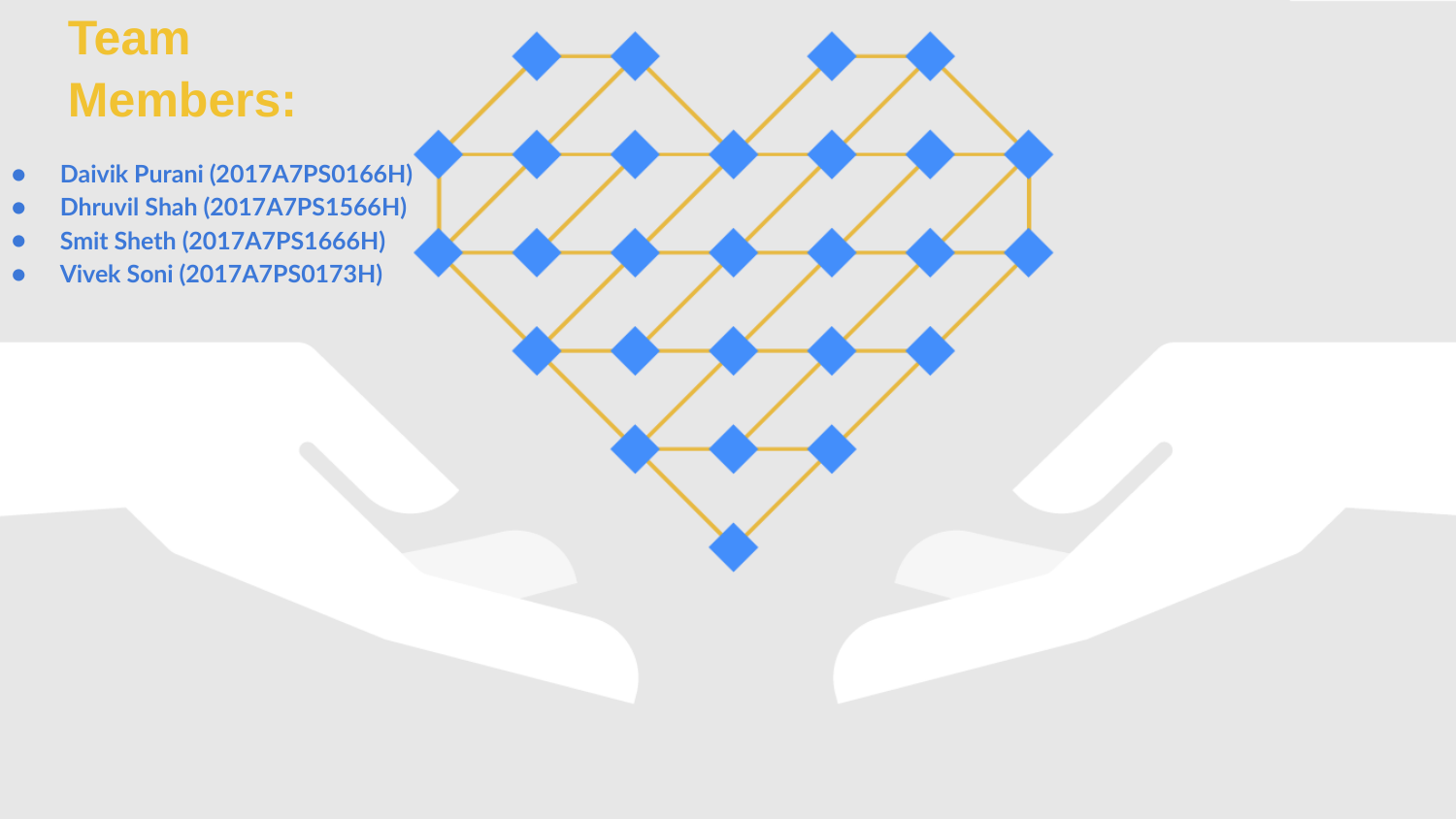

Team
Members:
Daivik Purani (2017A7PS0166H)
Dhruvil Shah (2017A7PS1566H)
Smit Sheth (2017A7PS1666H)
Vivek Soni (2017A7PS0173H)